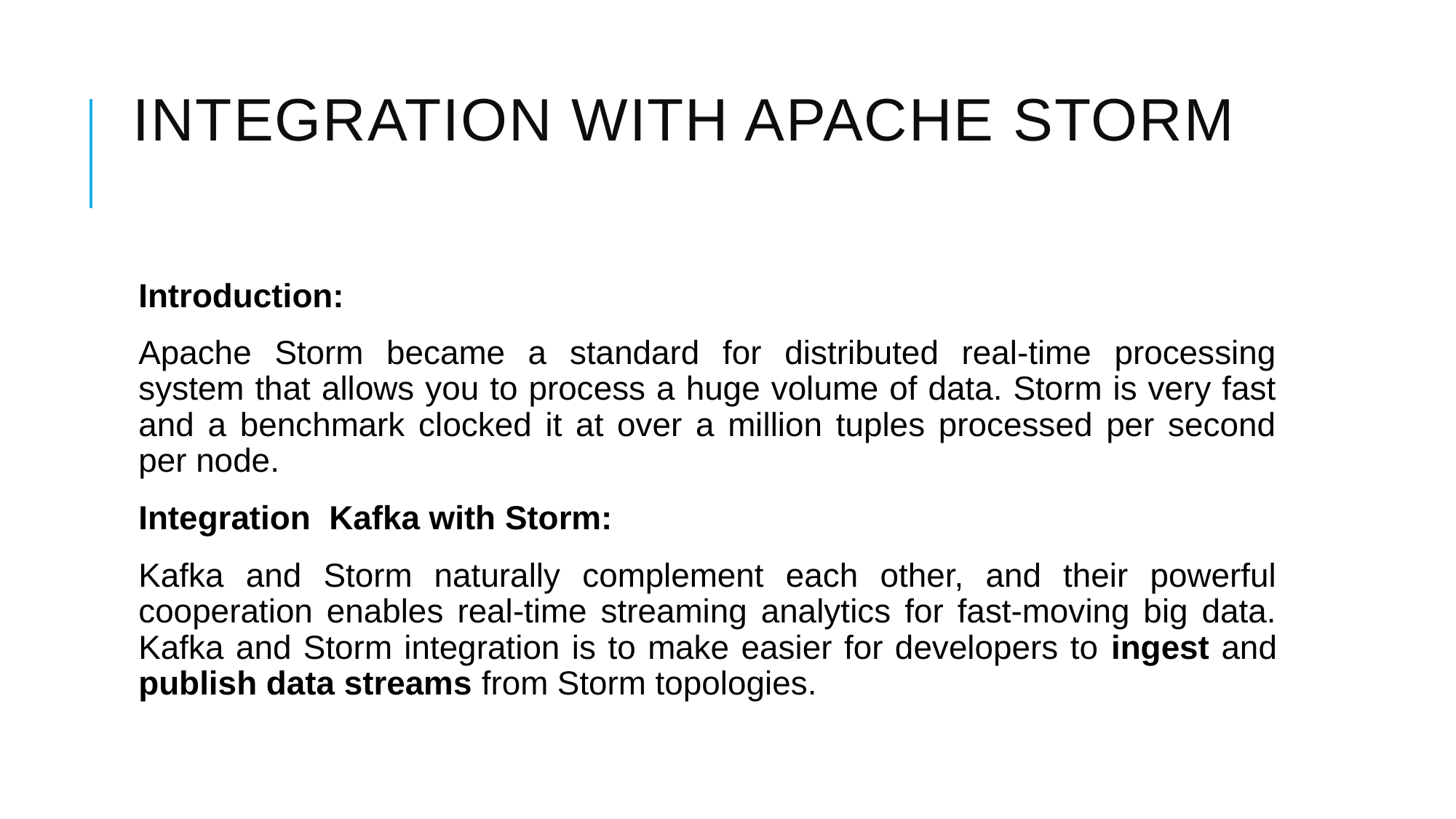

# Integration with Apache Storm
Introduction:
Apache Storm became a standard for distributed real-time processing system that allows you to process a huge volume of data. Storm is very fast and a benchmark clocked it at over a million tuples processed per second per node.
Integration  Kafka with Storm:
Kafka and Storm naturally complement each other, and their powerful cooperation enables real-time streaming analytics for fast-moving big data. Kafka and Storm integration is to make easier for developers to ingest and publish data streams from Storm topologies.